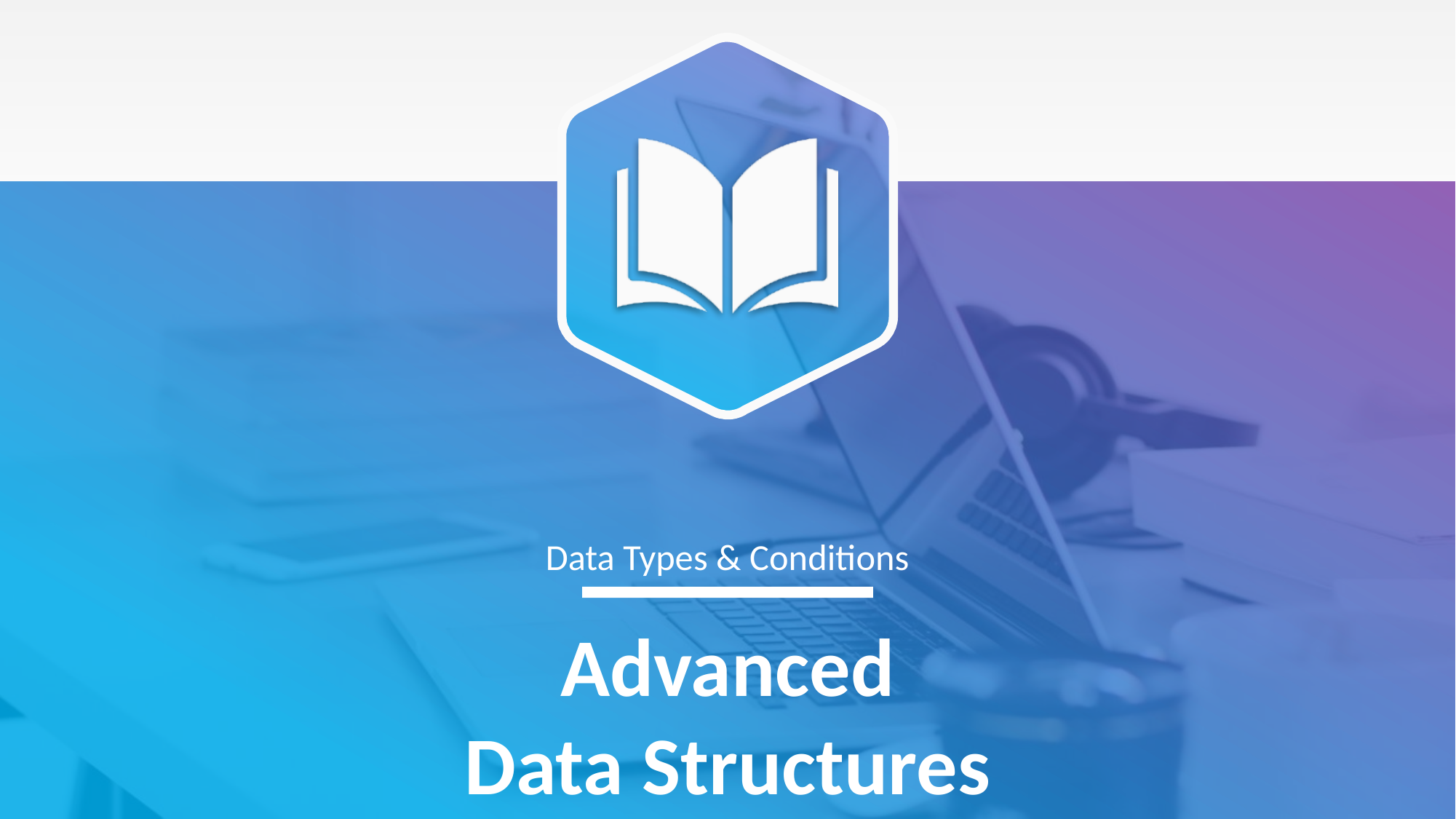

Data Types & Conditions
# Advanced Data Structures